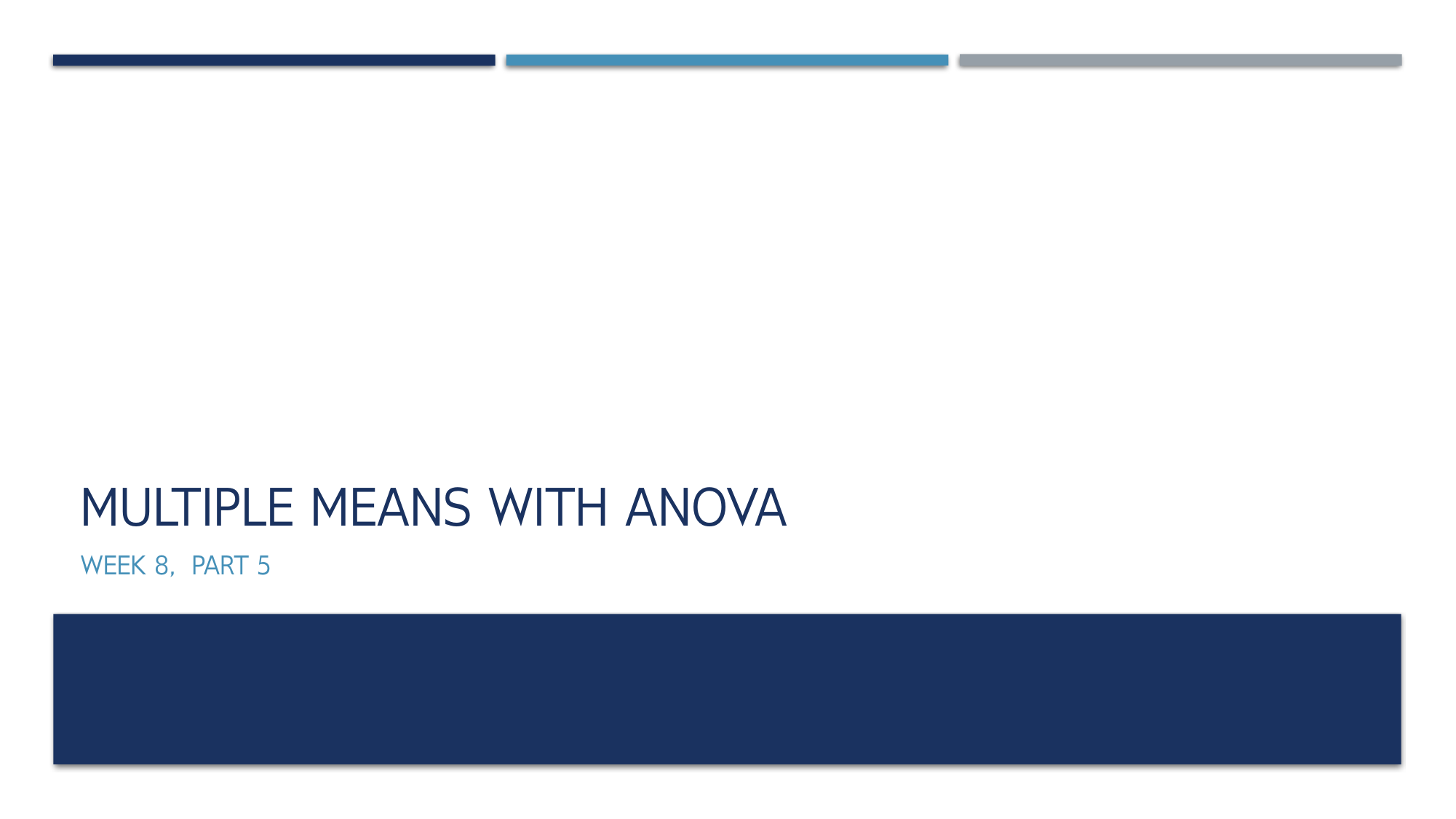

# Multiple means with ANOVA
Week 8,  Part 5